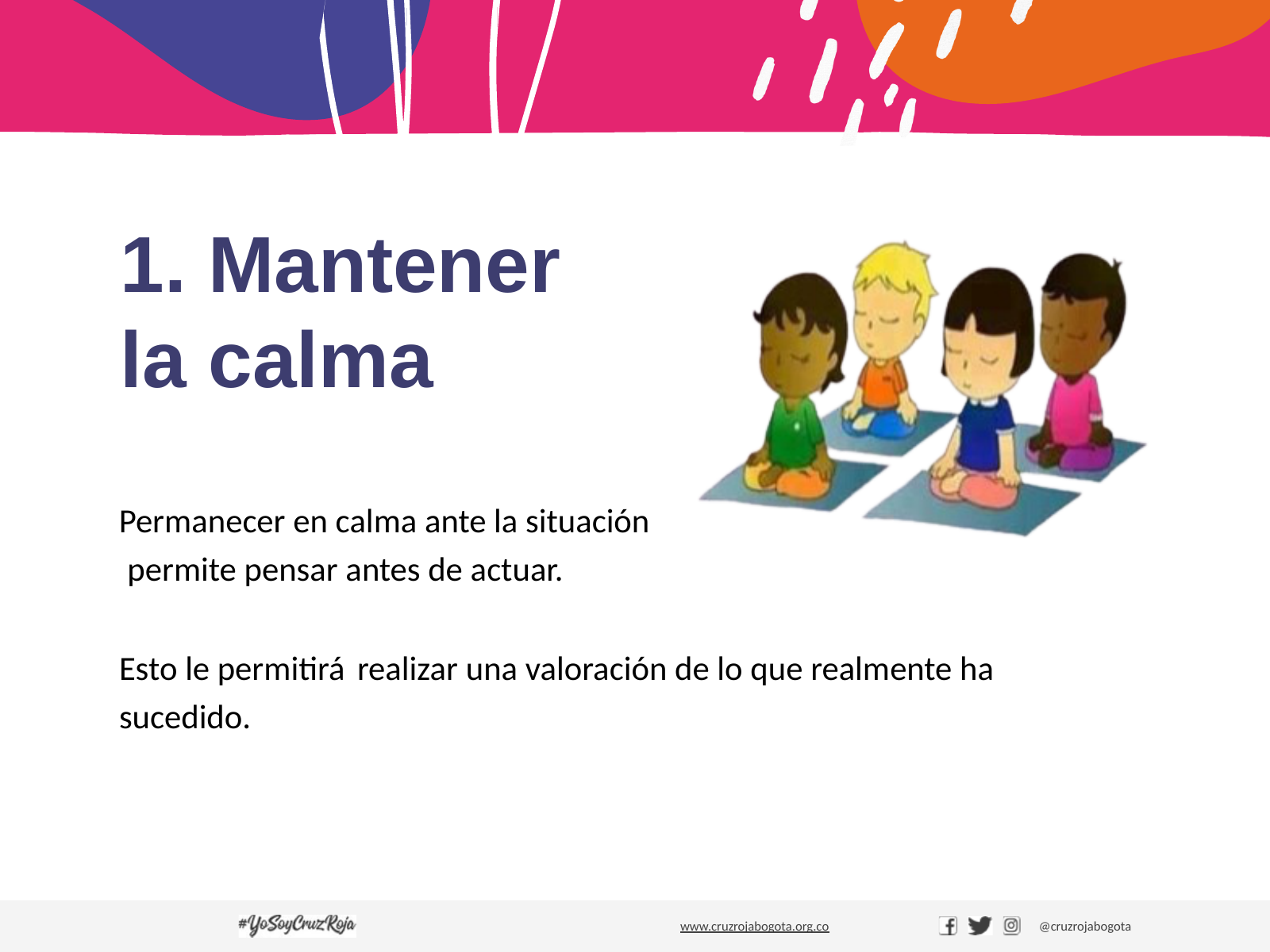

# 1. Mantener la calma
Permanecer en calma ante la situación permite pensar antes de actuar.

Esto le permitirá	realizar una valoración de lo que realmente ha  sucedido.

www.cruzrojabogota.org.co
@cruzrojabogota